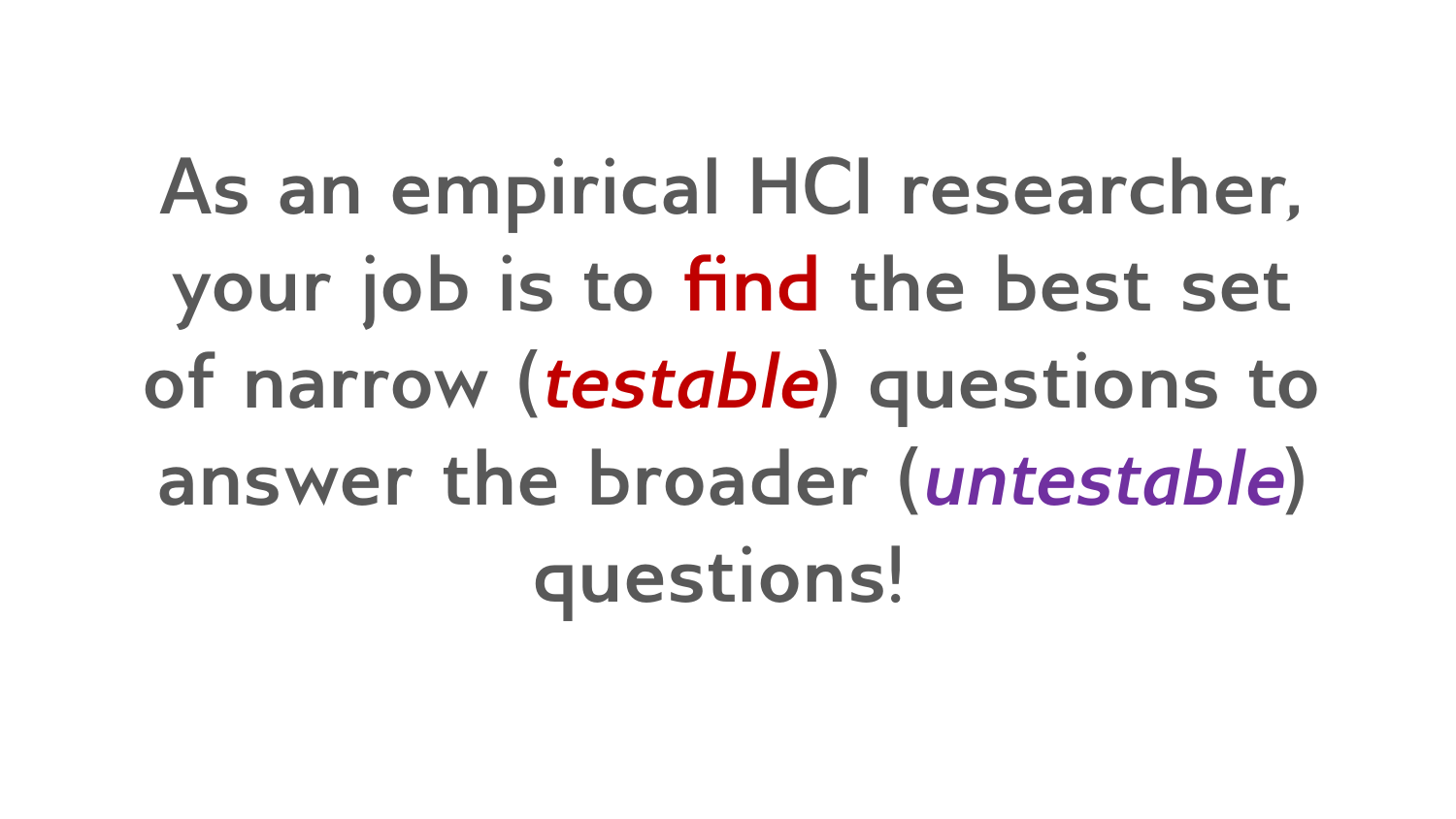

# As an empirical HCI researcher, your job is to find the best set of narrow (testable) questions to answer the broader (untestable) questions!